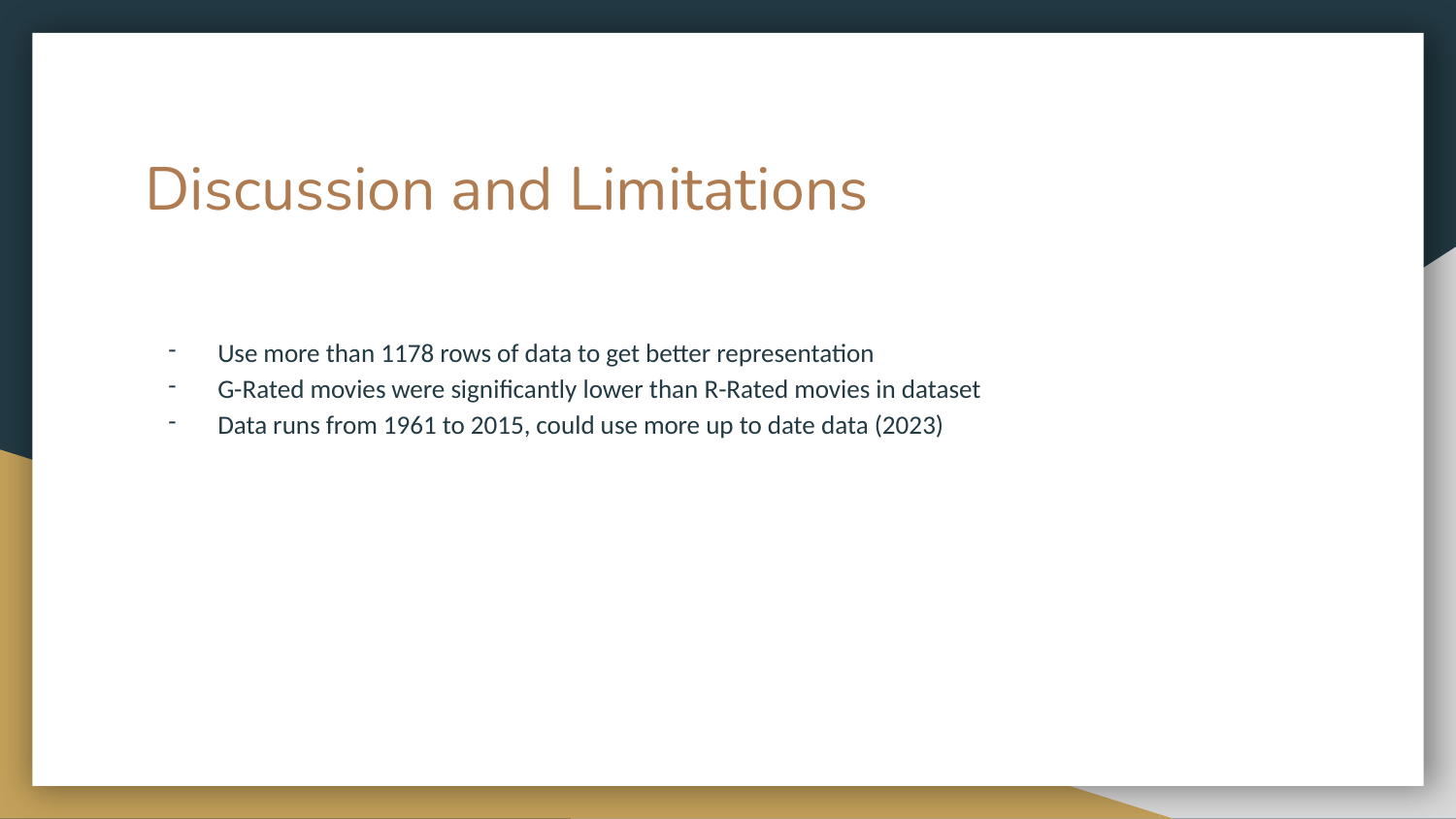

# Discussion and Limitations
Use more than 1178 rows of data to get better representation
G-Rated movies were significantly lower than R-Rated movies in dataset
Data runs from 1961 to 2015, could use more up to date data (2023)